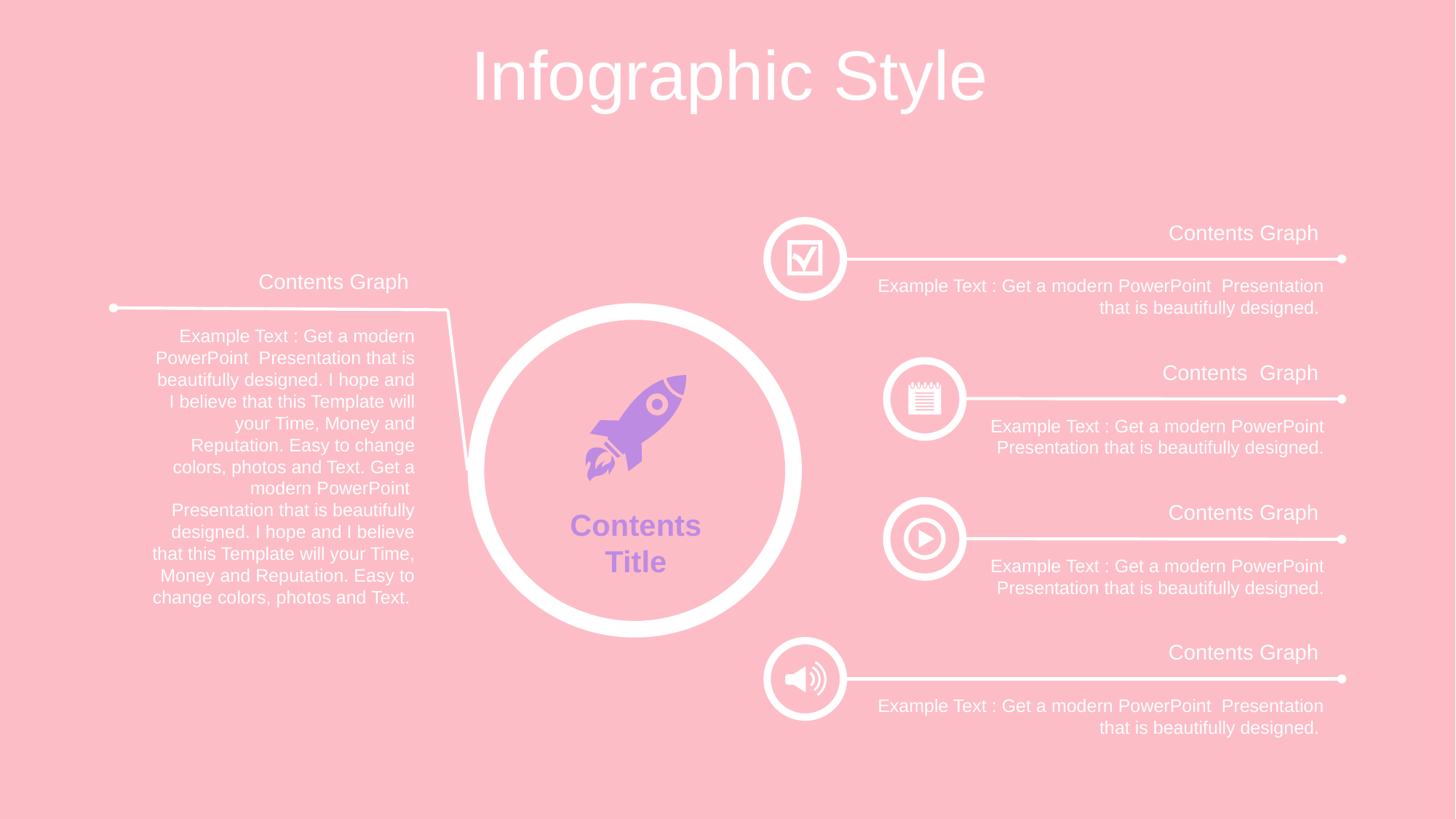

Infographic Style
Contents Graph
Example Text : Get a modern PowerPoint  Presentation that is beautifully designed.

Contents Graph
Example Text : Get a modern PowerPoint  Presentation that is beautifully designed. I hope and I believe that this Template will your Time, Money and Reputation. Easy to change colors, photos and Text. Get a modern PowerPoint  Presentation that is beautifully designed. I hope and I believe that this Template will your Time, Money and Reputation. Easy to change colors, photos and Text.

Contents  Graph
Example Text : Get a modern PowerPoint  Presentation that is beautifully designed.

Contents Graph
Example Text : Get a modern PowerPoint  Presentation that is beautifully designed.

Contents
Title

Contents Graph
Example Text : Get a modern PowerPoint  Presentation that is beautifully designed.